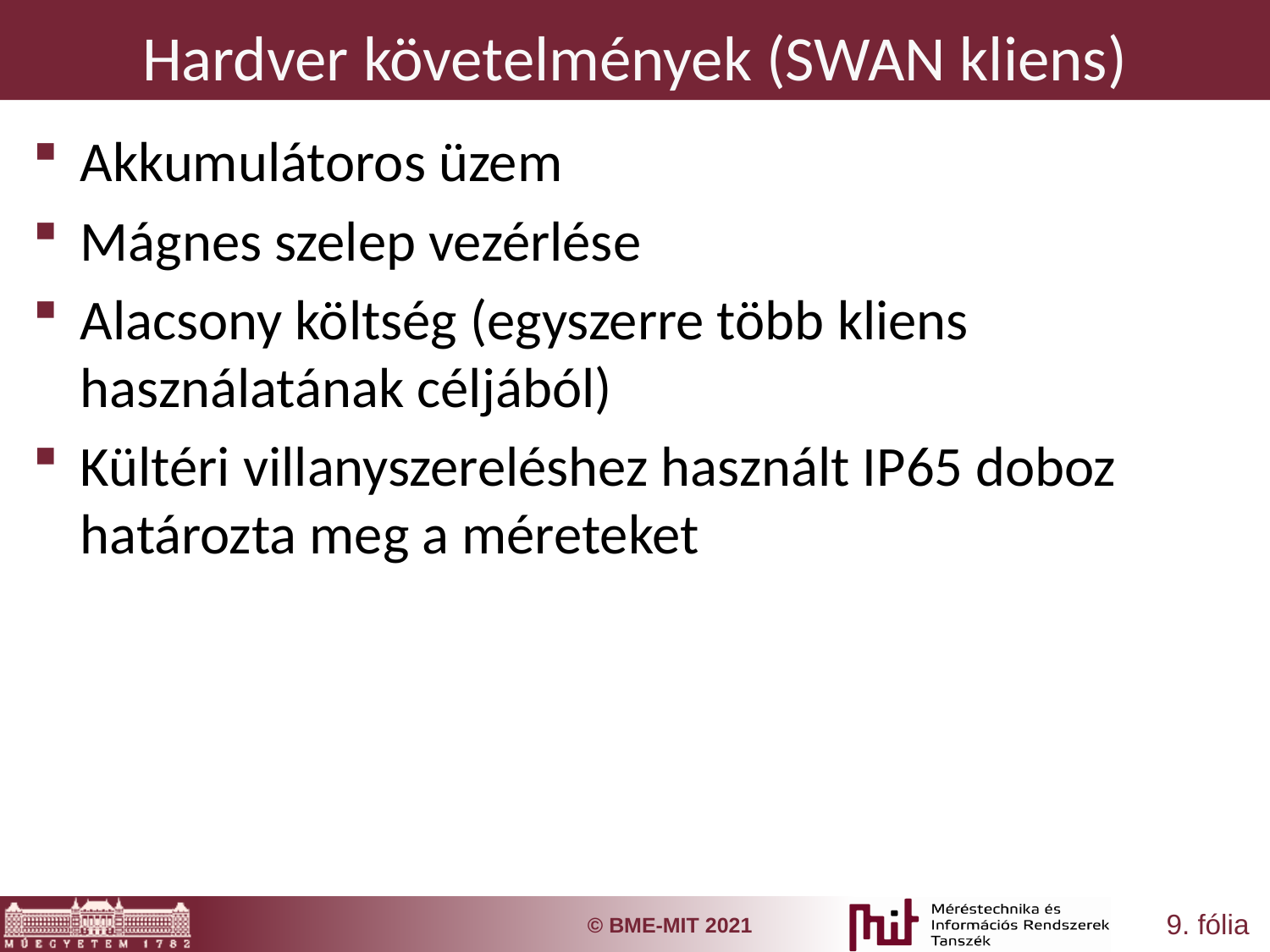

# Hardver követelmények (SWAN kliens)
Akkumulátoros üzem
Mágnes szelep vezérlése
Alacsony költség (egyszerre több kliens használatának céljából)
Kültéri villanyszereléshez használt IP65 doboz határozta meg a méreteket